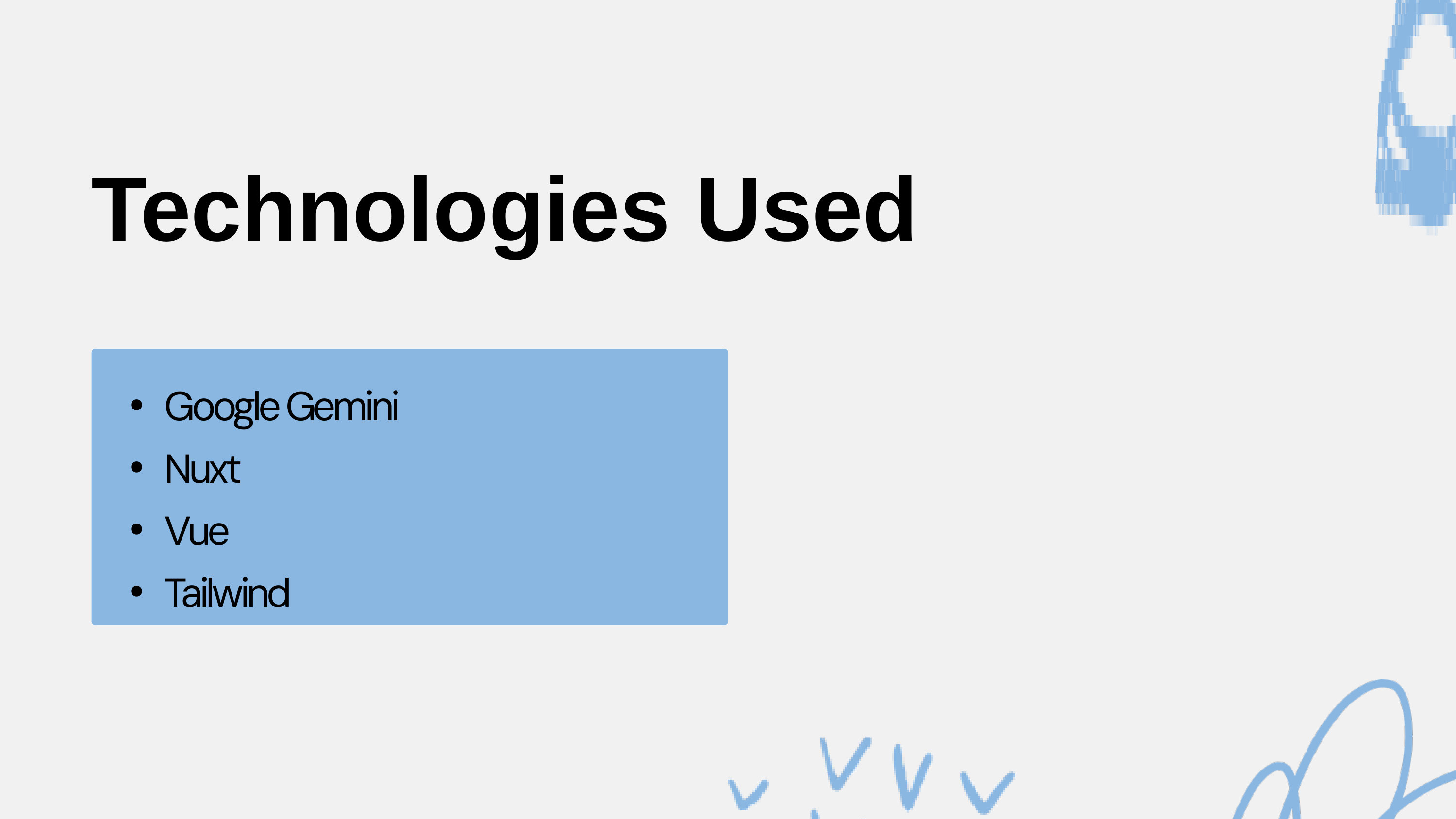

Technologies Used

Google Gemini

Nuxt

Vue

Tailwind